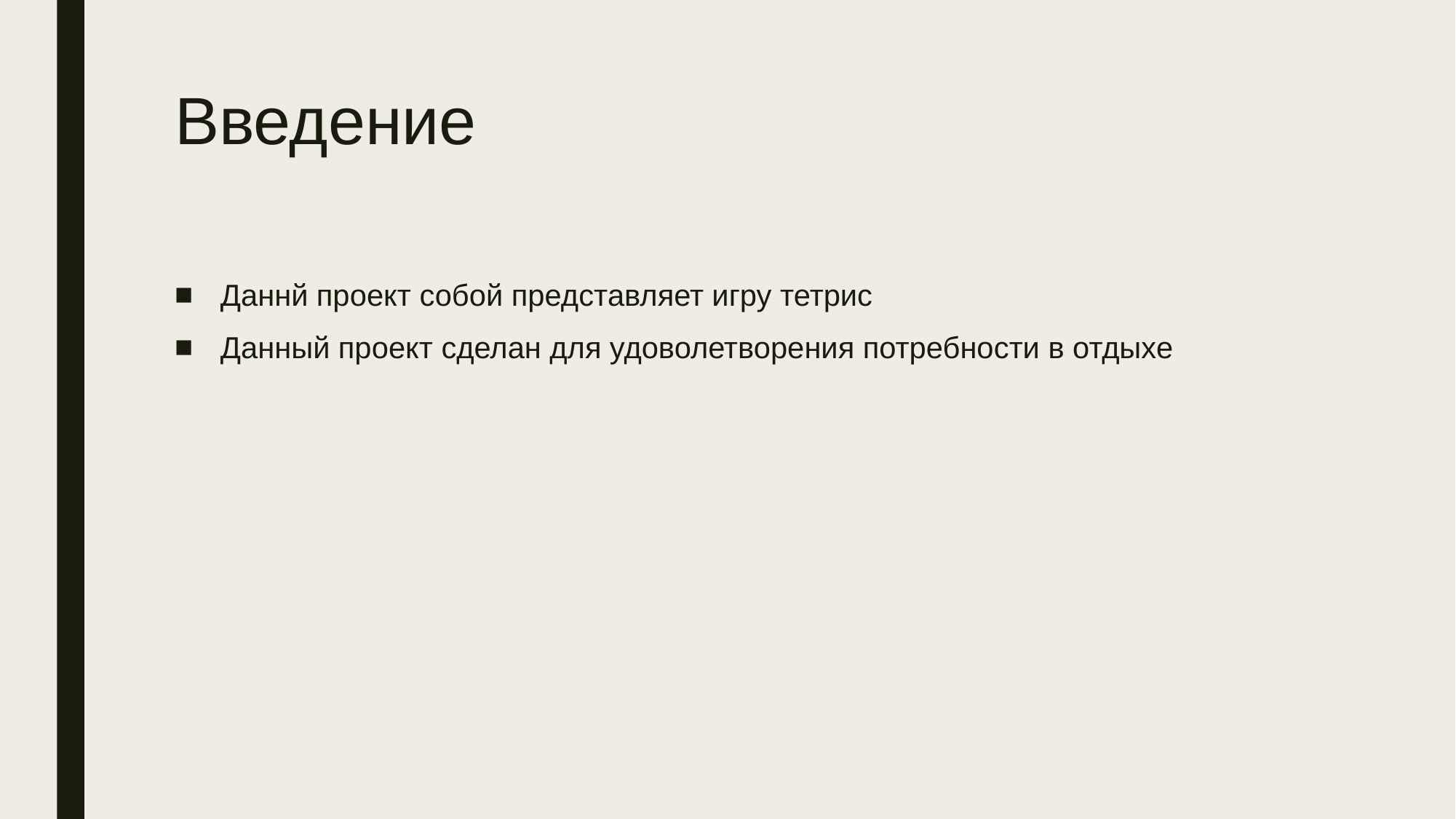

# Введение
Даннй проект собой представляет игру тетрис
Данный проект сделан для удоволетворения потребности в отдыхе